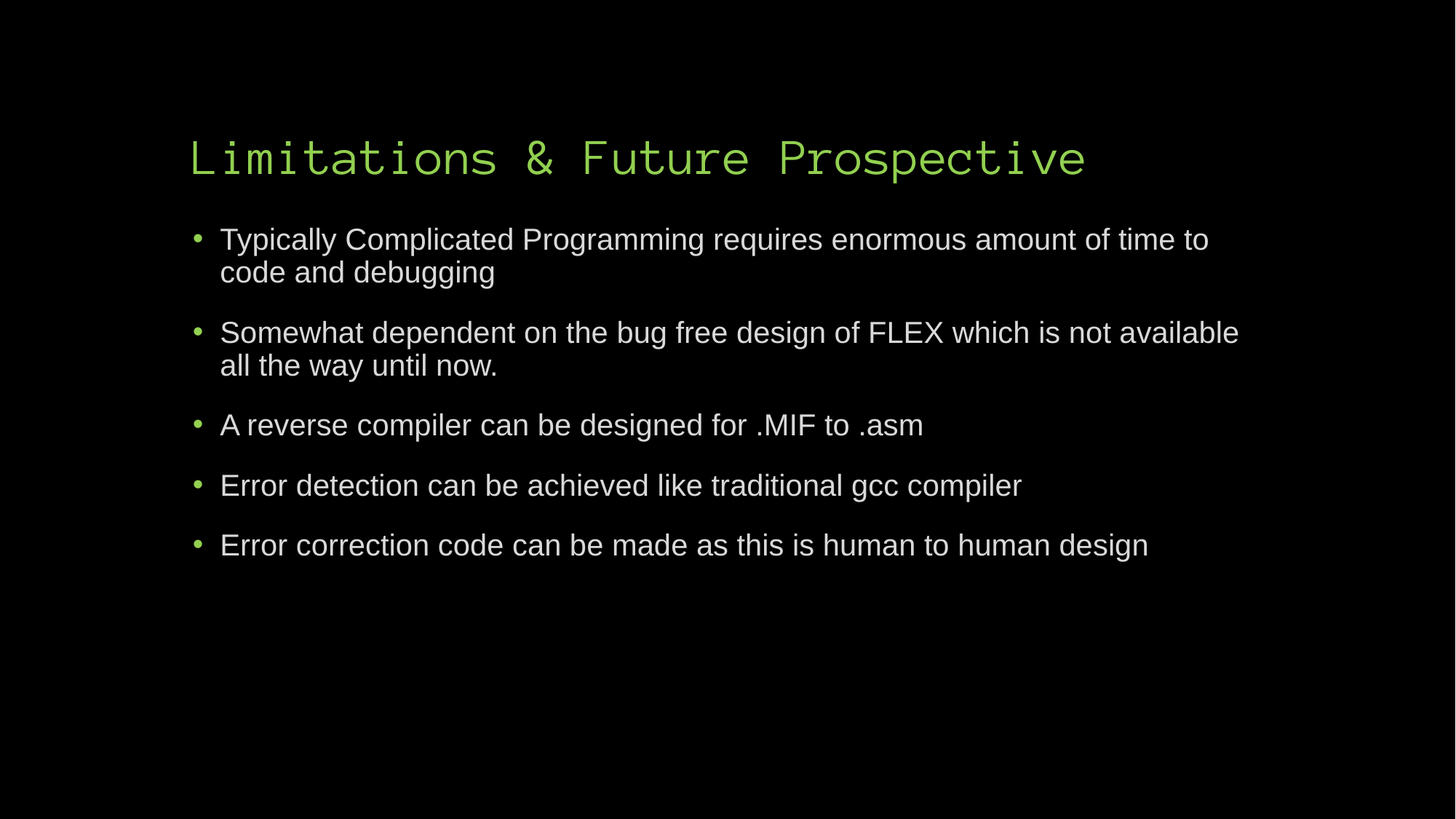

# Limitations & Future Prospective
Typically Complicated Programming requires enormous amount of time to code and debugging
Somewhat dependent on the bug free design of FLEX which is not available all the way until now.
A reverse compiler can be designed for .MIF to .asm
Error detection can be achieved like traditional gcc compiler
Error correction code can be made as this is human to human design